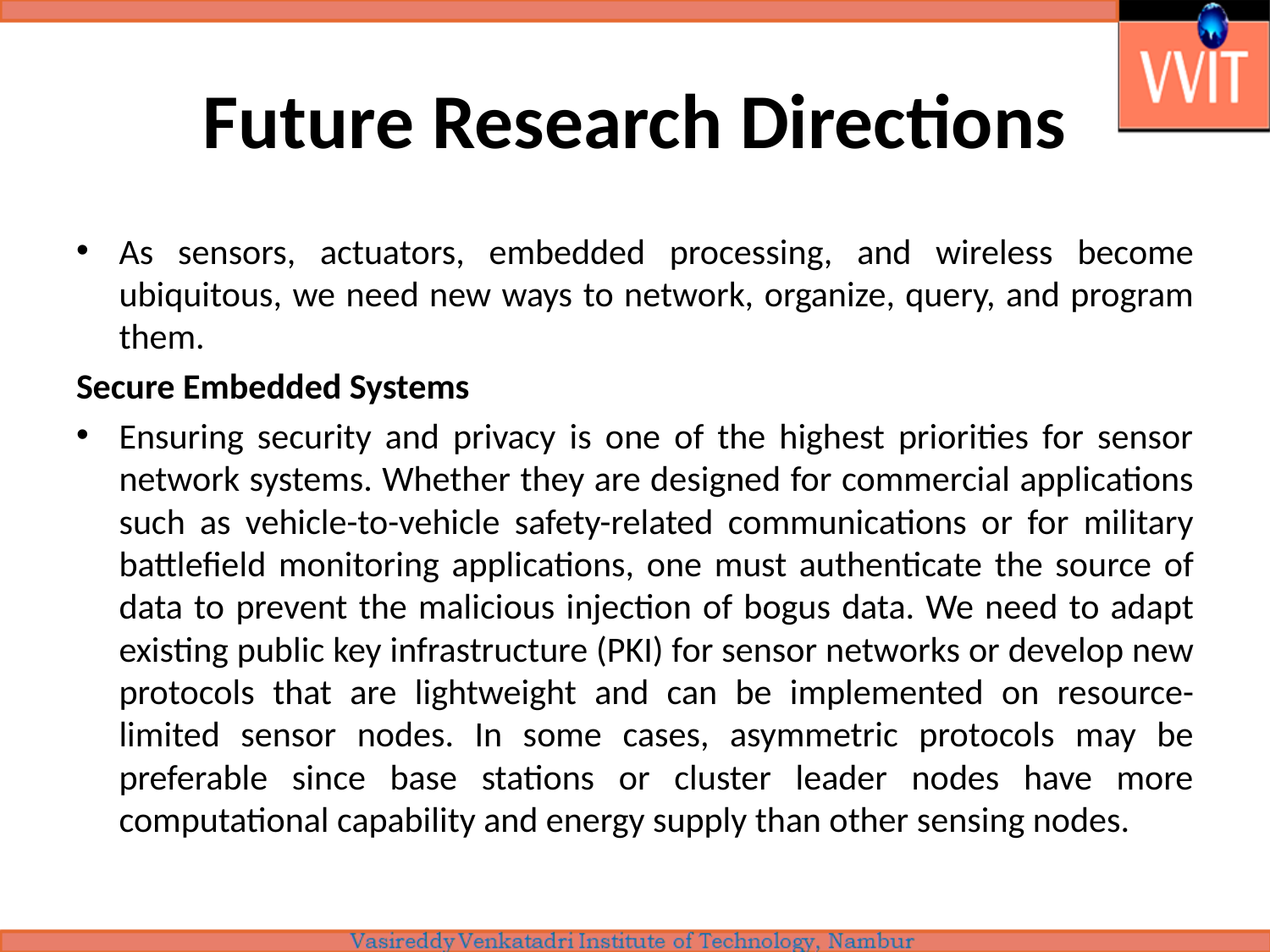

# Future Research Directions
As sensors, actuators, embedded processing, and wireless become ubiquitous, we need new ways to network, organize, query, and program them.
Secure Embedded Systems
	Ensuring security and privacy is one of the highest priorities for sensor network systems. Whether they are designed for commercial applications such as vehicle-to-vehicle safety-related communications or for military battlefield monitoring applications, one must authenticate the source of data to prevent the malicious injection of bogus data. We need to adapt existing public key infrastructure (PKI) for sensor networks or develop new protocols that are lightweight and can be implemented on resource-limited sensor nodes. In some cases, asymmetric protocols may be preferable since base stations or cluster leader nodes have more computational capability and energy supply than other sensing nodes.